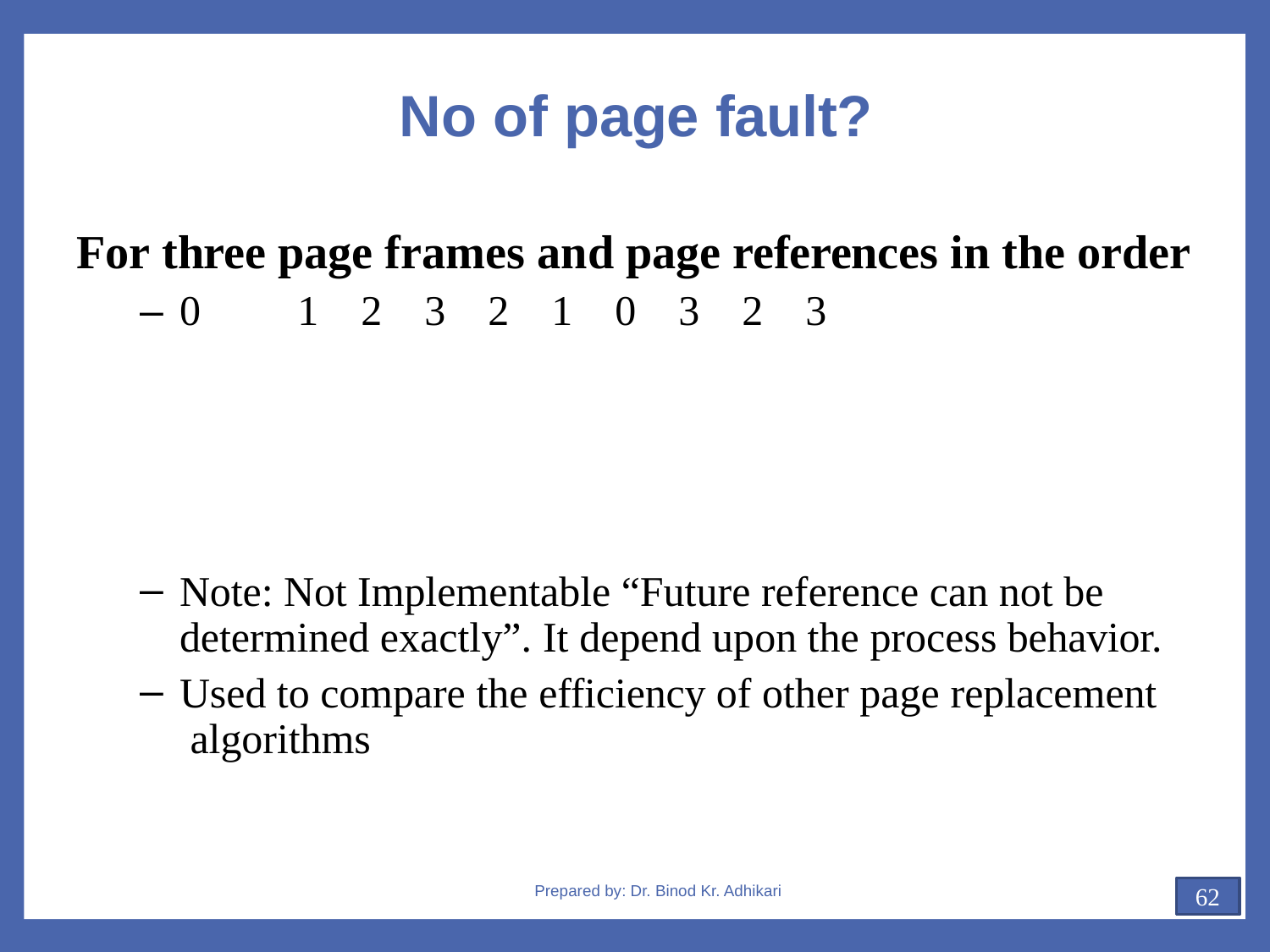

# No of page fault?
For three page frames and page references in the order
– 0	1	2	3	2	1	0	3	2	3
Note: Not Implementable “Future reference can not be  determined exactly”. It depend upon the process behavior.
Used to compare the efficiency of other page replacement  algorithms
Prepared by: Dr. Binod Kr. Adhikari